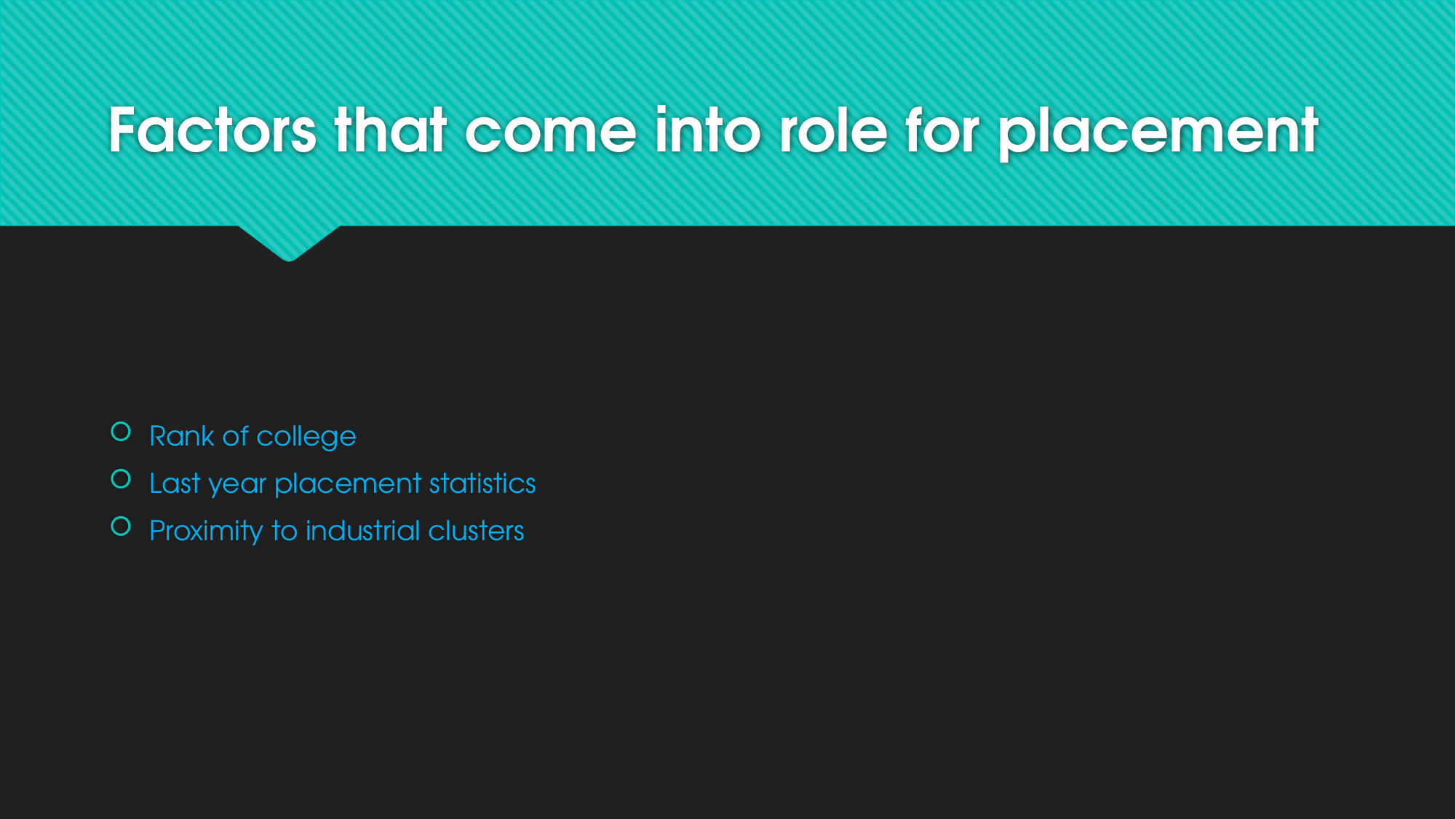

# Factors that come into role for placement
Rank of college
Last year placement statistics
Proximity to industrial clusters